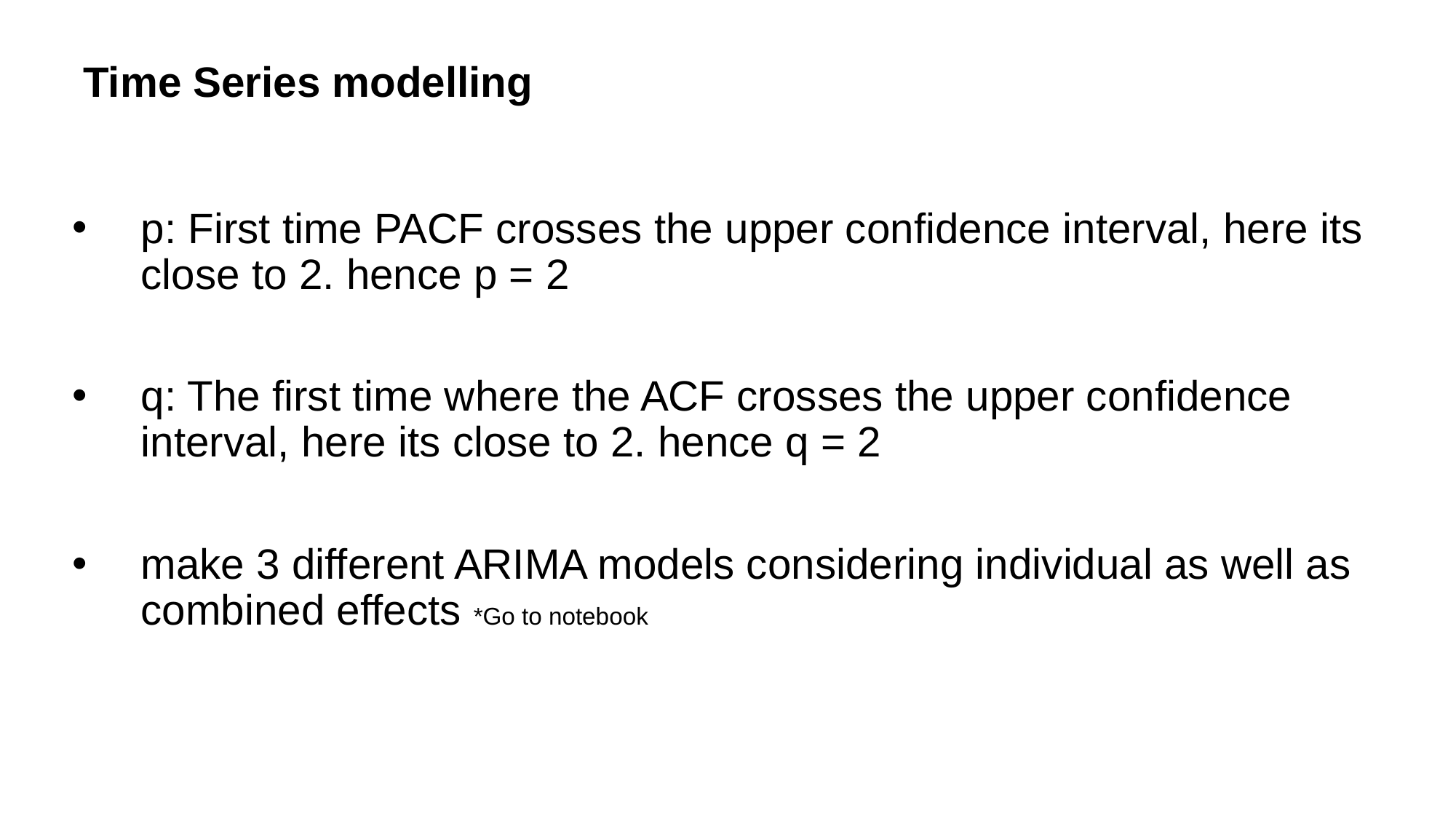

Time Series modelling
# p: First time PACF crosses the upper confidence interval, here its close to 2. hence p = 2

q: The first time where the ACF crosses the upper confidence interval, here its close to 2. hence q = 2

make 3 different ARIMA models considering individual as well as combined effects *Go to notebook